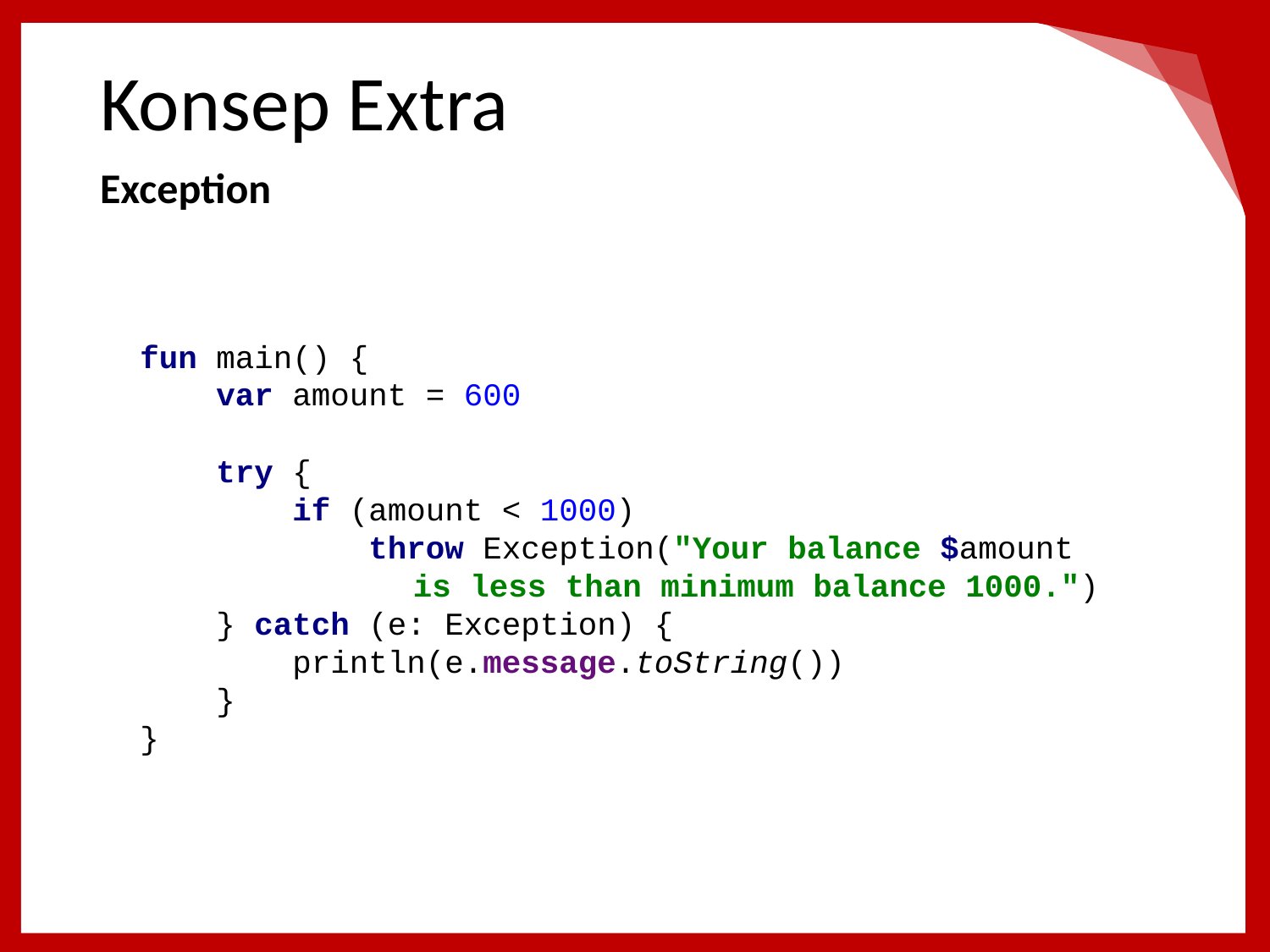

# Konsep Extra
Exception

fun main() {
    var amount = 600
    try {
        if (amount < 1000)
            throw Exception("Your balance $amount
		 is less than minimum balance 1000.")
    } catch (e: Exception) {
        println(e.message.toString())
    }
}